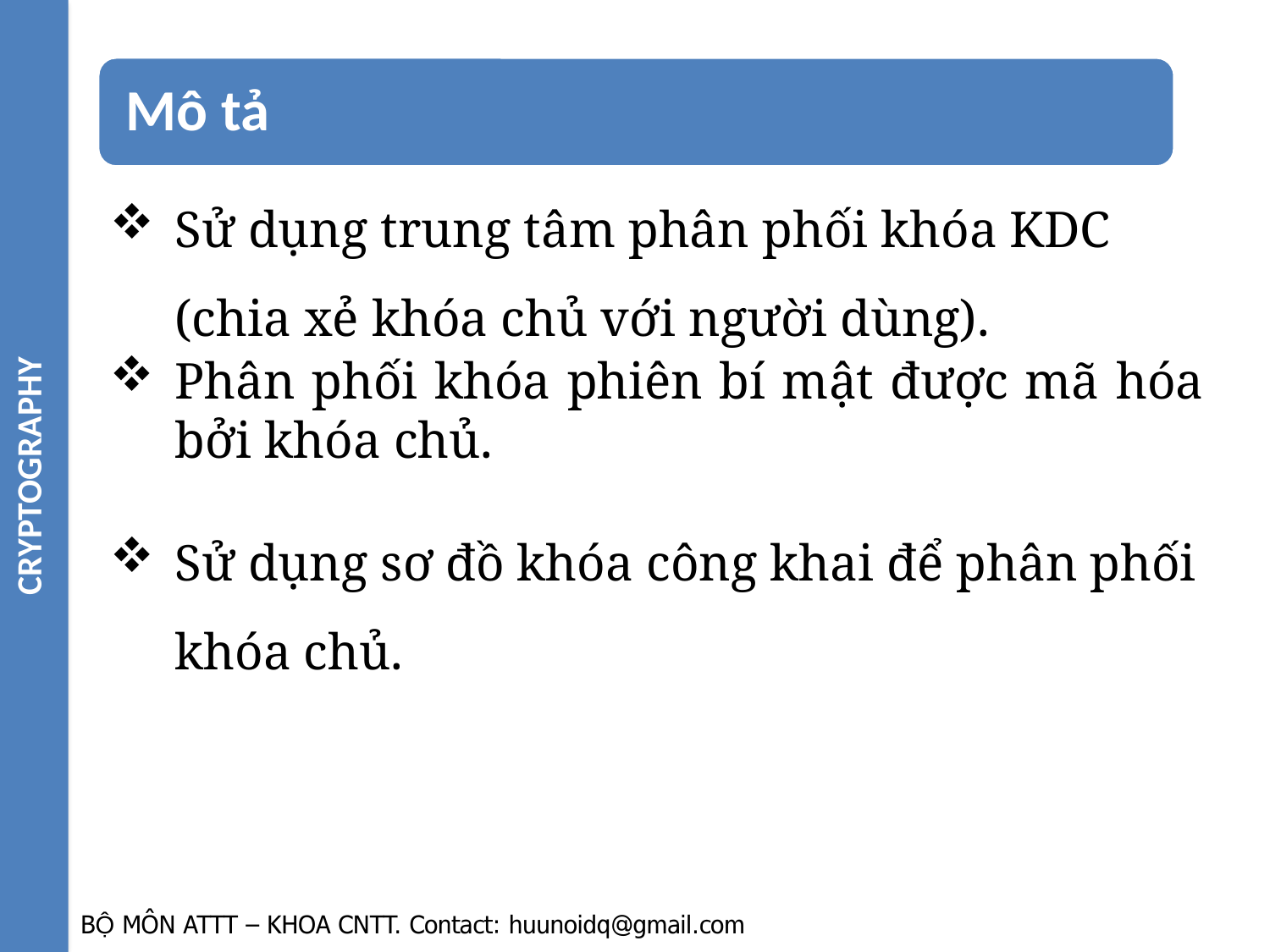

CRYPTOGRAPHY
Mô tả
Sử dụng trung tâm phân phối khóa KDC (chia xẻ khóa chủ với người dùng).
Phân phối khóa phiên bí mật được mã hóa bởi khóa chủ.
Sử dụng sơ đồ khóa công khai để phân phối khóa chủ.
BỘ MÔN ATTT – KHOA CNTT. Contact: huunoidq@gmail.com